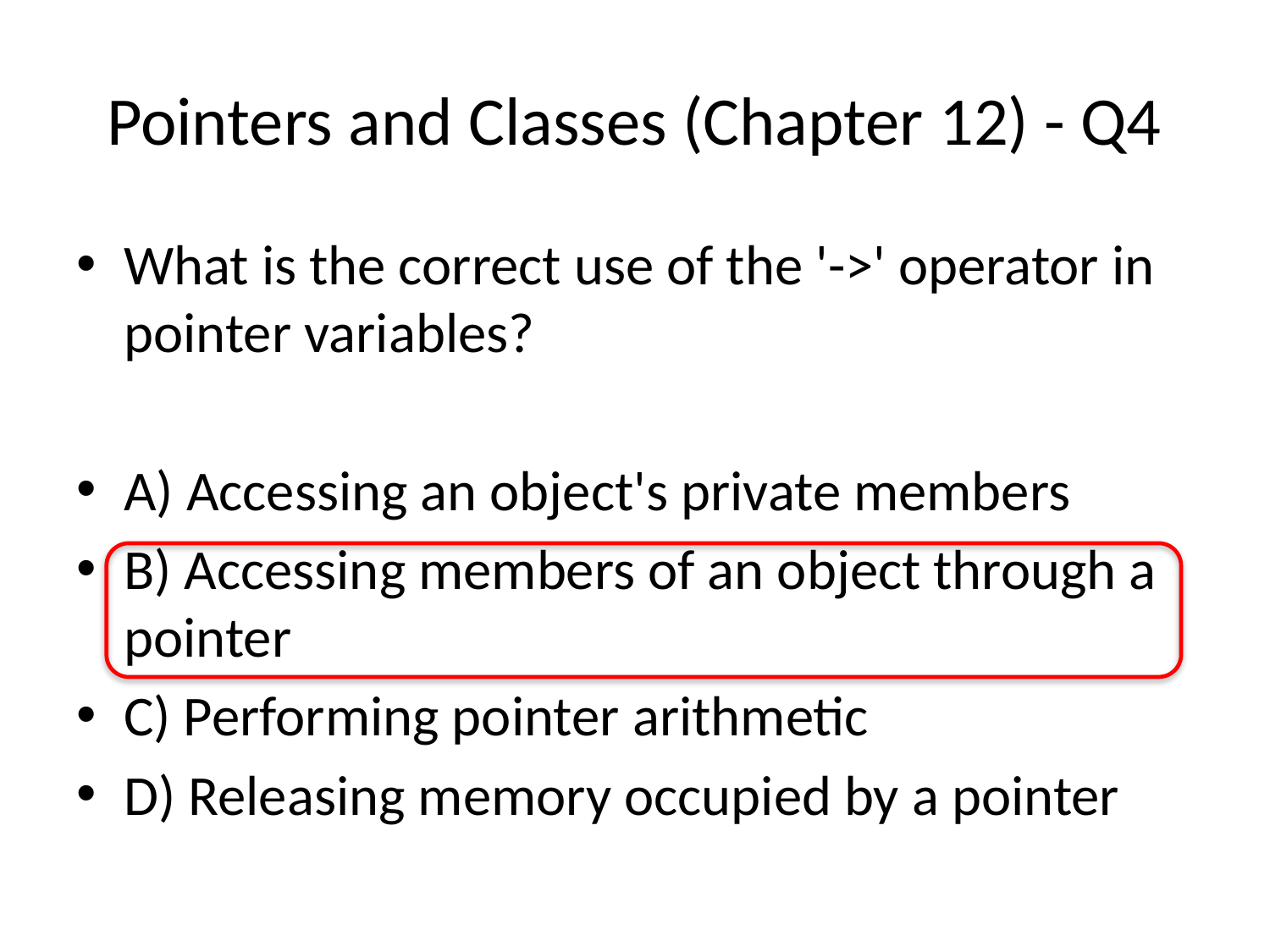

# Pointers and Classes (Chapter 12) - Q4
What is the correct use of the '->' operator in pointer variables?

A) Accessing an object's private members
B) Accessing members of an object through a pointer
C) Performing pointer arithmetic
D) Releasing memory occupied by a pointer